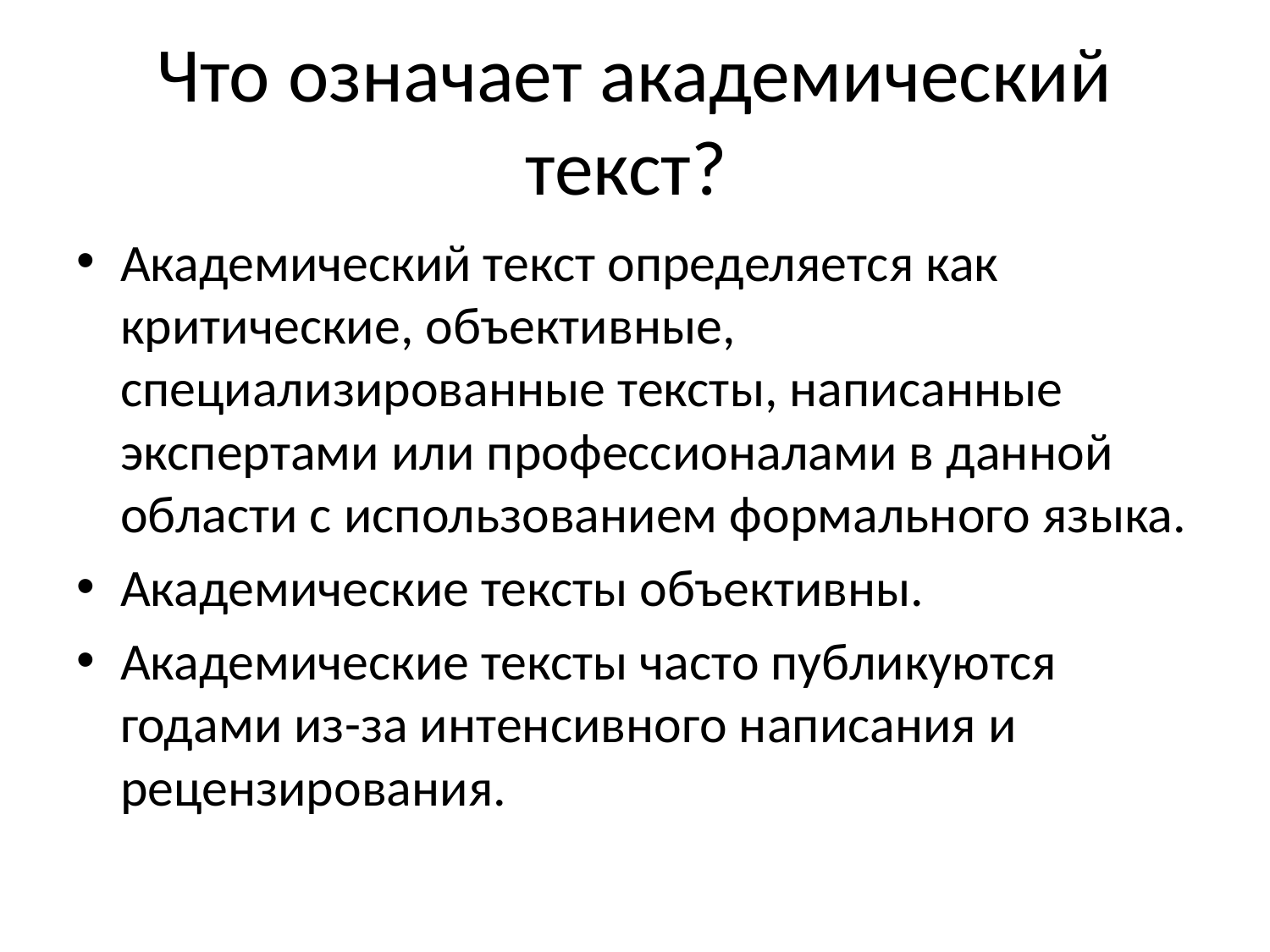

# Что означает академический текст?
Академический текст определяется как критические, объективные, специализированные тексты, написанные экспертами или профессионалами в данной области с использованием формального языка.
Академические тексты объективны.
Академические тексты часто публикуются годами из-за интенсивного написания и рецензирования.